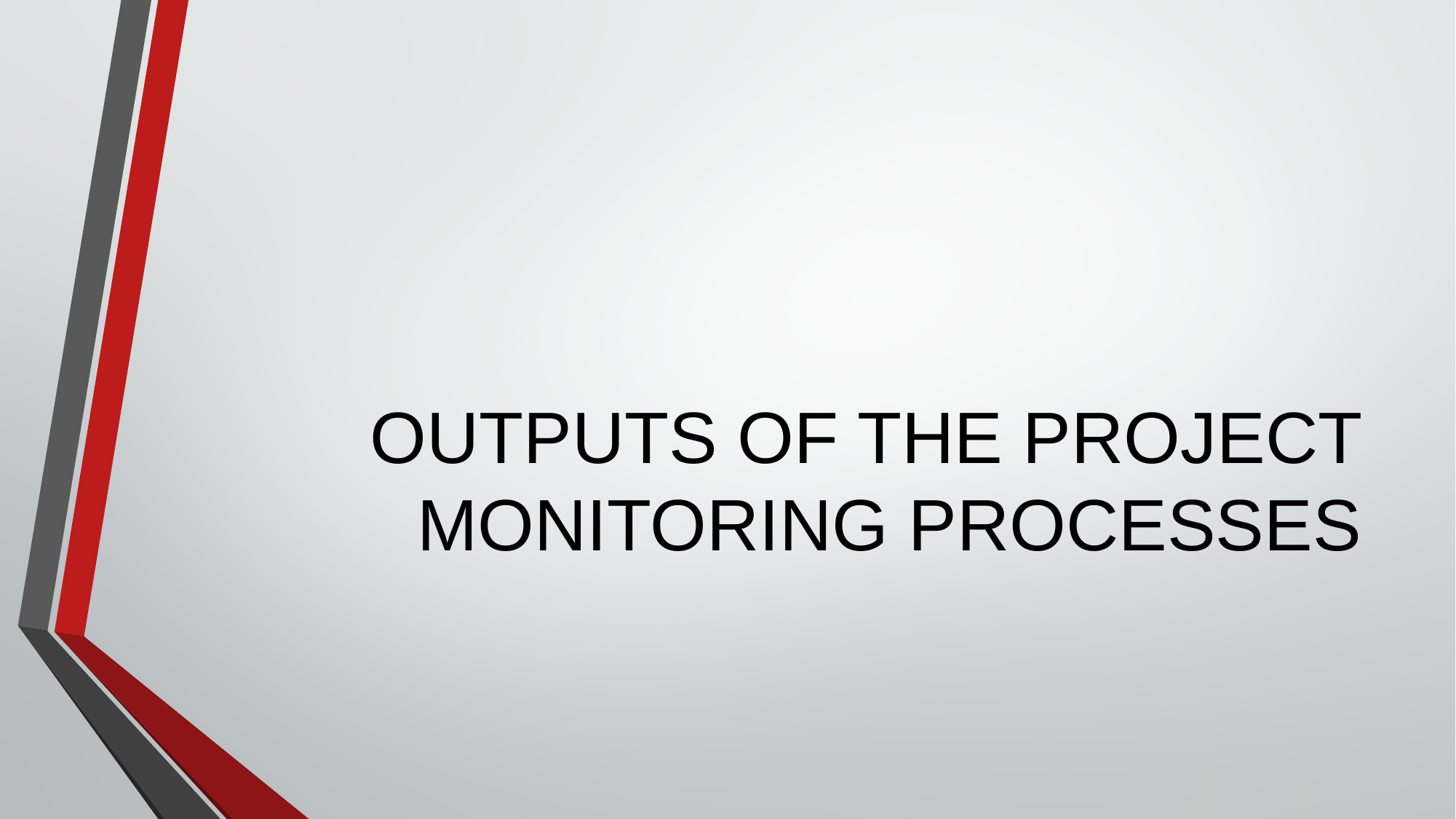

# OUTPUTS OF THE PROJECT MONITORING PROCESSES